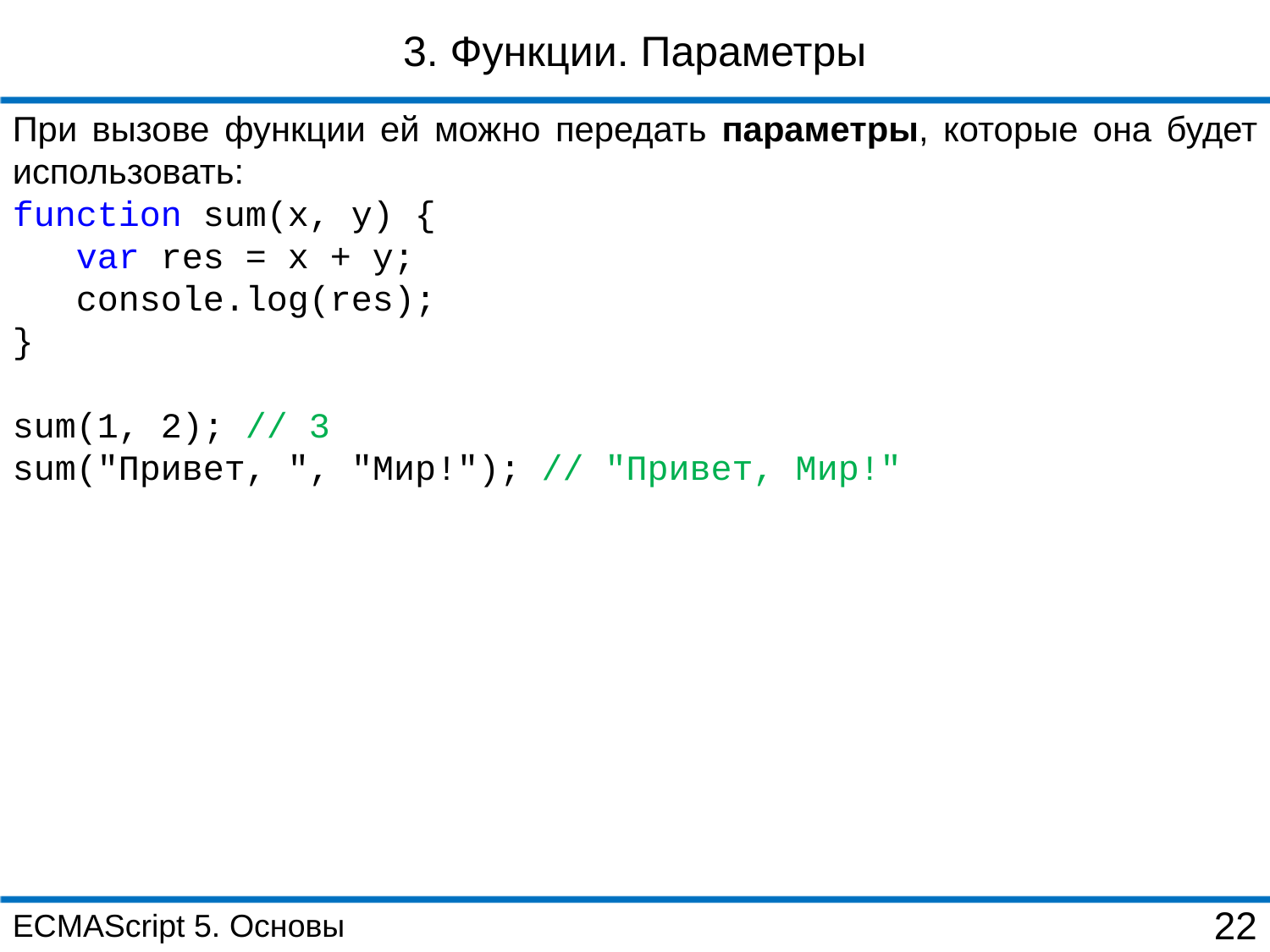

3. Функции. Параметры
При вызове функции ей можно передать параметры, которые она будет использовать:
function sum(x, y) {
   var res = x + y;
   console.log(res);
}

sum(1, 2); // 3
sum("Привет, ", "Мир!"); // "Привет, Мир!"
ECMAScript 5. Основы
22